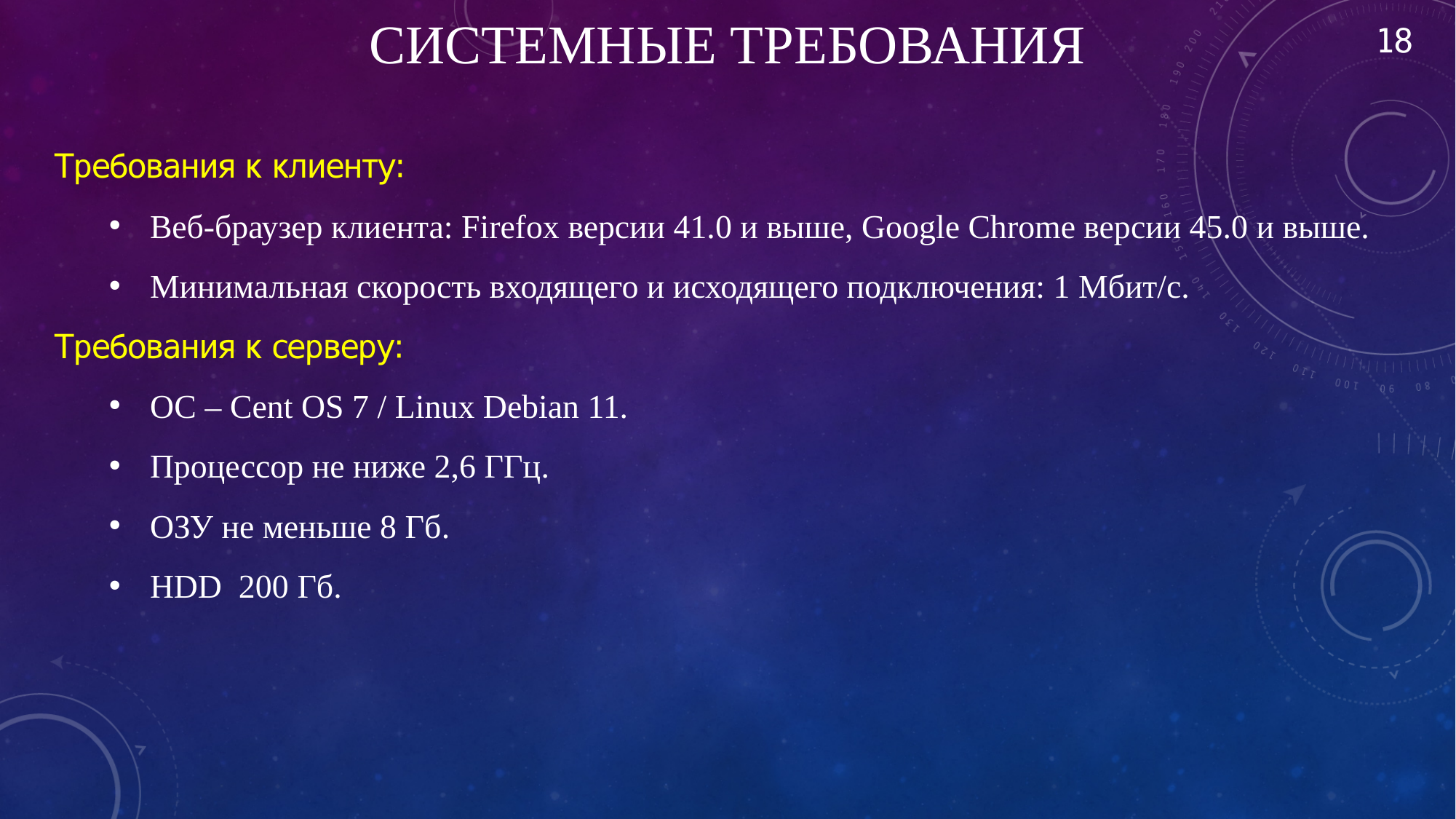

18
# Системные требования
Требования к клиенту:
Веб-браузер клиента: Firefox версии 41.0 и выше, Google Chrome версии 45.0 и выше.
Минимальная скорость входящего и исходящего подключения: 1 Мбит/с.
Требования к серверу:
ОС – Cent OS 7 / Linux Debian 11.
Процессор не ниже 2,6 ГГц.
ОЗУ не меньше 8 Гб.
HDD  200 Гб.